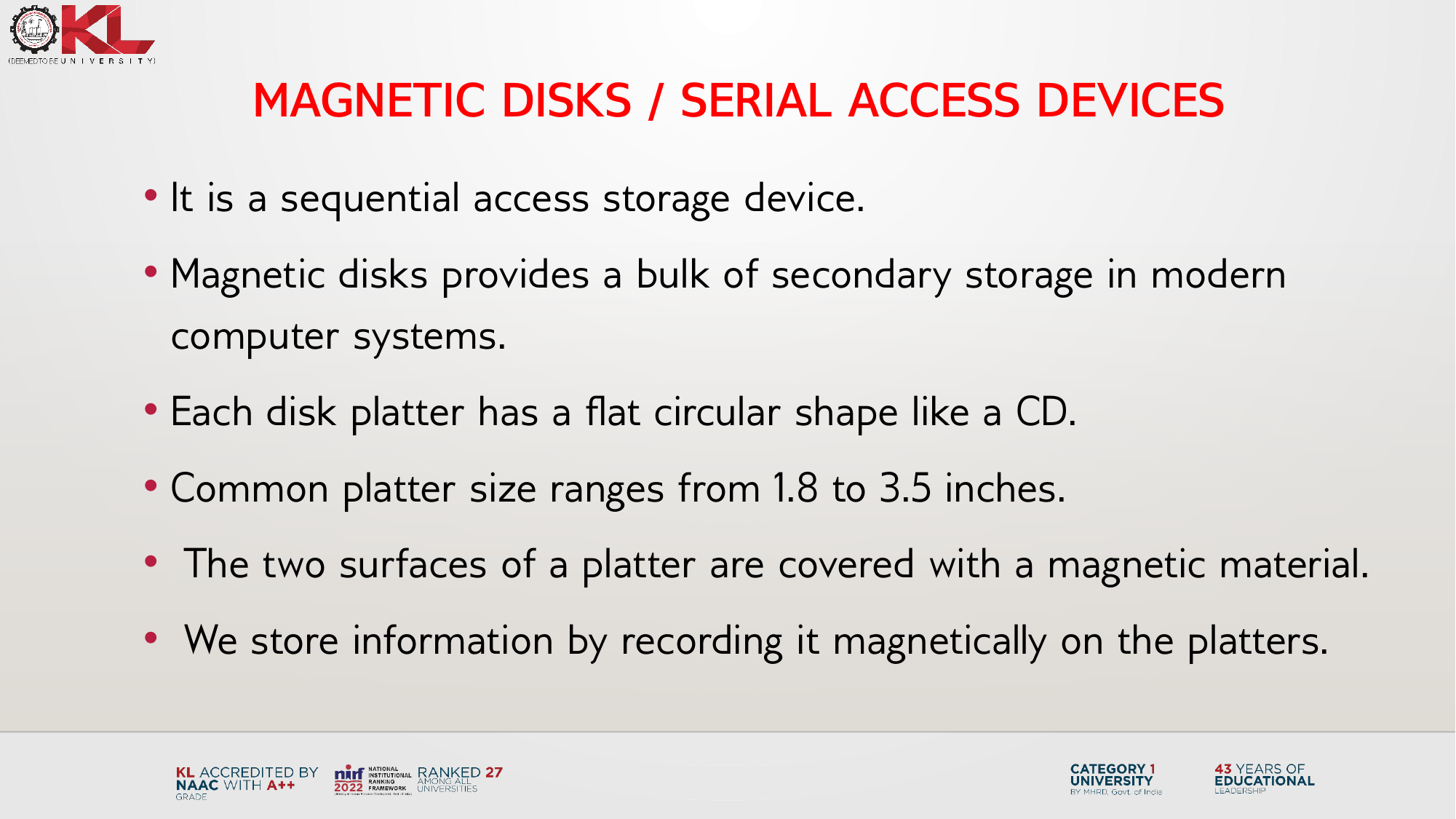

# Magnetic Disks / Serial Access Devices
It is a sequential access storage device.
Magnetic disks provides a bulk of secondary storage in modern computer systems.
Each disk platter has a flat circular shape like a CD.
Common platter size ranges from 1.8 to 3.5 inches.
 The two surfaces of a platter are covered with a magnetic material.
 We store information by recording it magnetically on the platters.